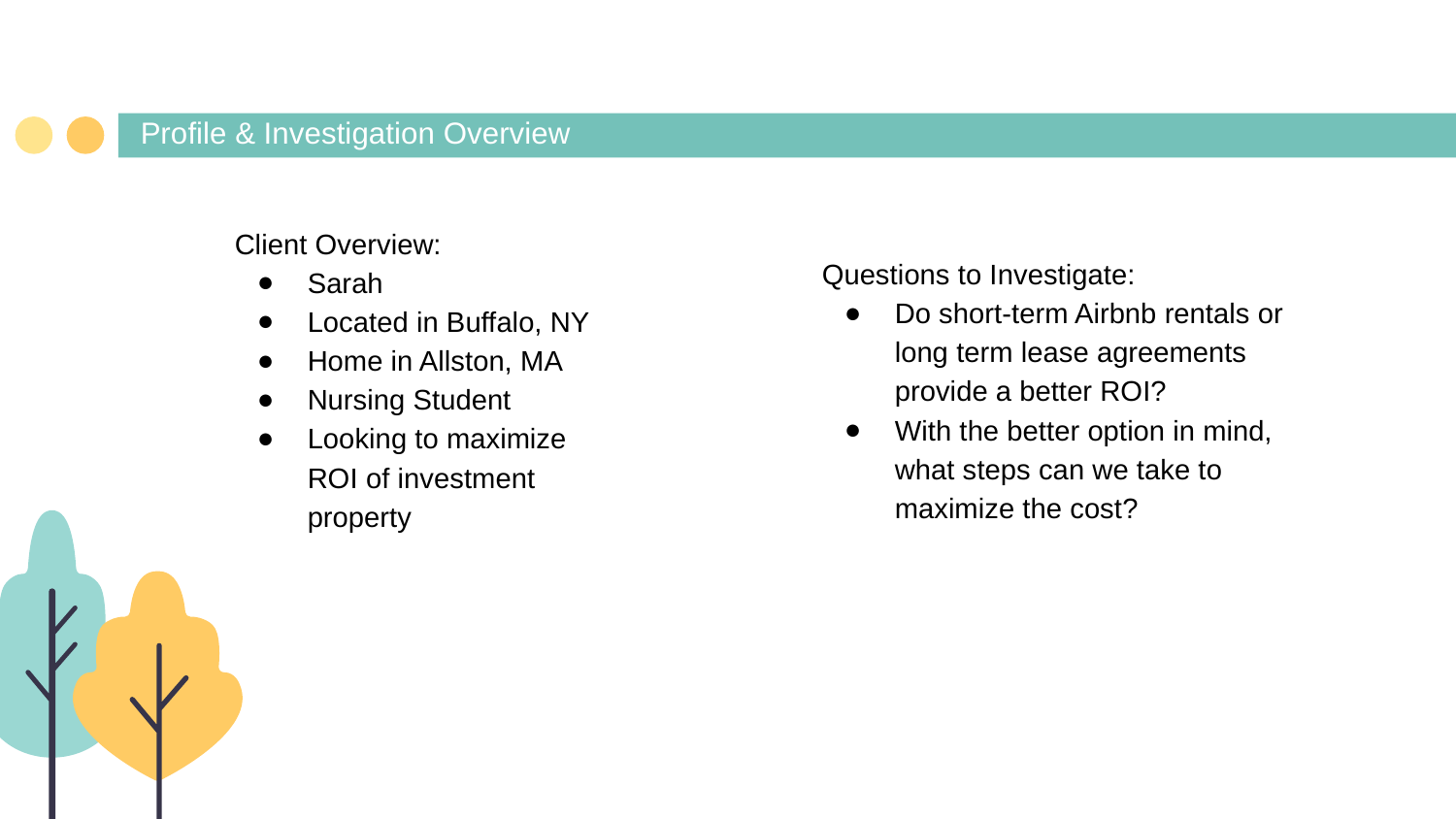

# Profile & Investigation Overview
Client Overview:
Sarah
Located in Buffalo, NY
Home in Allston, MA
Nursing Student
Looking to maximize ROI of investment property
Questions to Investigate:
Do short-term Airbnb rentals or long term lease agreements provide a better ROI?
With the better option in mind, what steps can we take to maximize the cost?